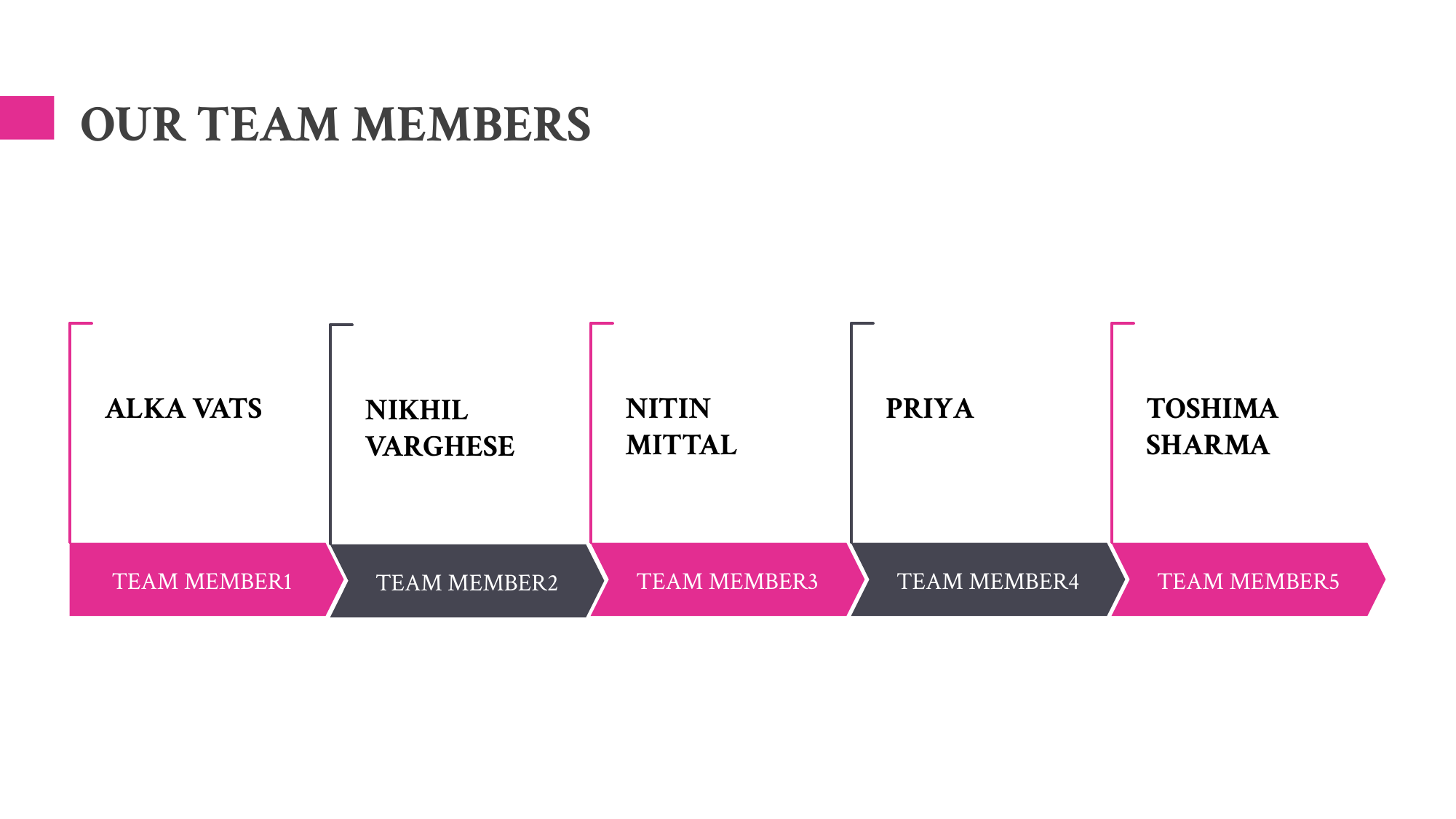

# OUR TEAM MEMBERS
TEAM MEMBER1
ALKA VATS
TEAM MEMBER2
NIKHIL VARGHESE
TEAM MEMBER3
NITIN MITTAL
TEAM MEMBER4
PRIYA
TEAM MEMBER5
TOSHIMA SHARMA